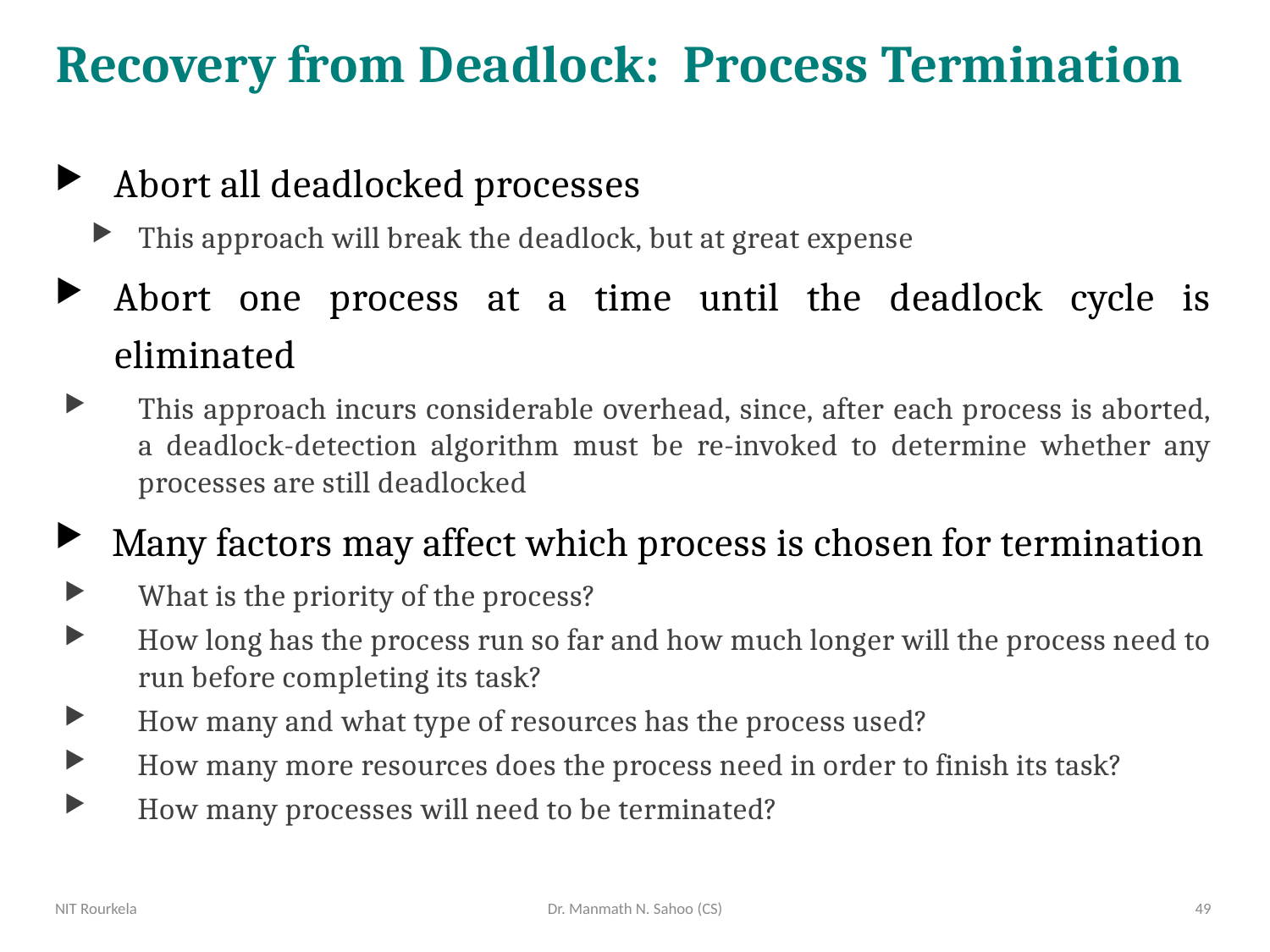

# Recovery from Deadlock:  Process Termination
Abort all deadlocked processes
This approach will break the deadlock, but at great expense
Abort one process at a time until the deadlock cycle is eliminated
This approach incurs considerable overhead, since, after each process is aborted, a deadlock-detection algorithm must be re-invoked to determine whether any processes are still deadlocked
Many factors may affect which process is chosen for termination
What is the priority of the process?
How long has the process run so far and how much longer will the process need to run before completing its task?
How many and what type of resources has the process used?
How many more resources does the process need in order to finish its task?
How many processes will need to be terminated?

NIT Rourkela
Dr. Manmath N. Sahoo (CS)
49